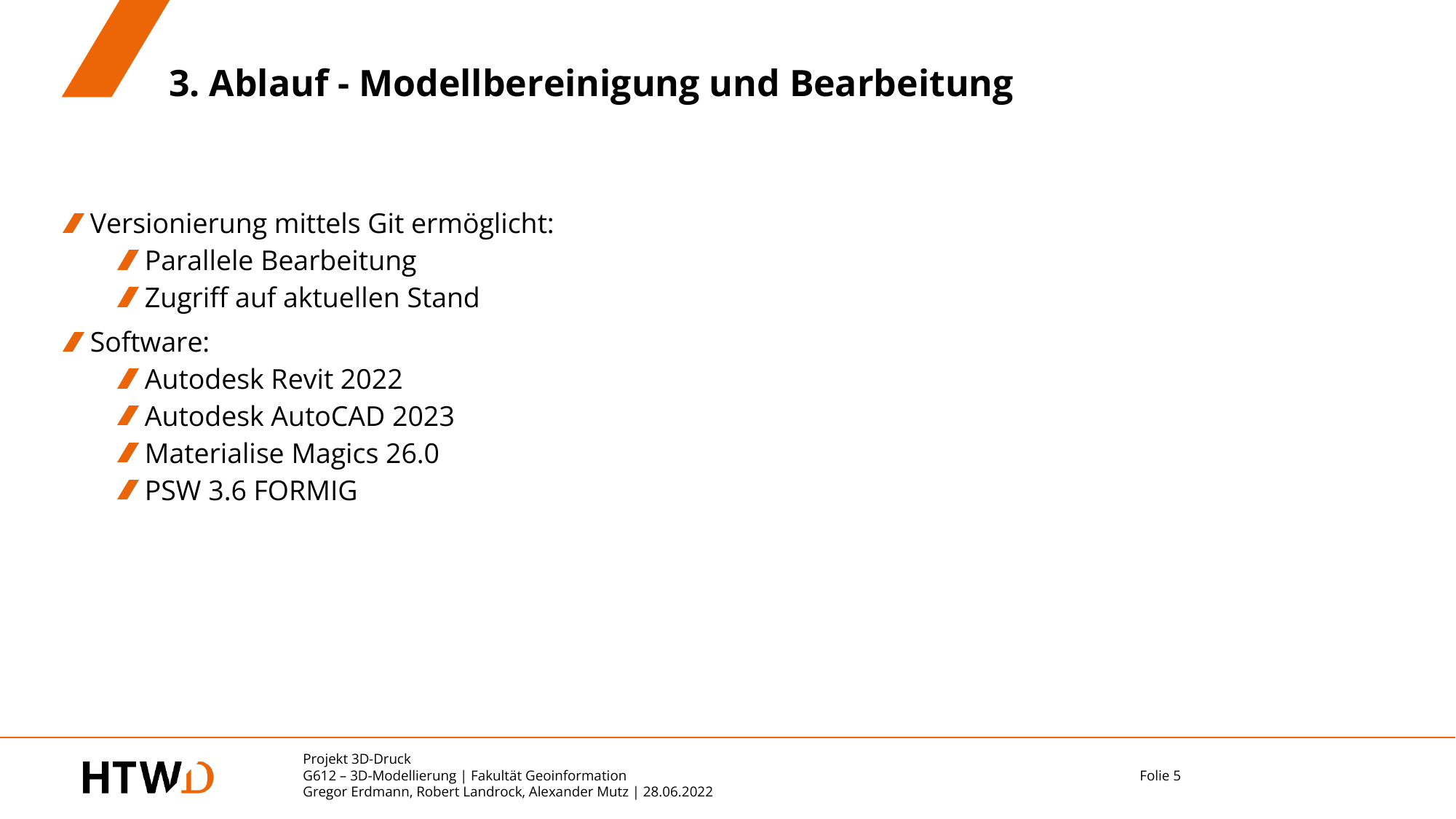

# 3. Ablauf - Modellbereinigung und Bearbeitung
Versionierung mittels Git ermöglicht:
Parallele Bearbeitung
Zugriff auf aktuellen Stand
Software:
Autodesk Revit 2022
Autodesk AutoCAD 2023
Materialise Magics 26.0
PSW 3.6 FORMIG